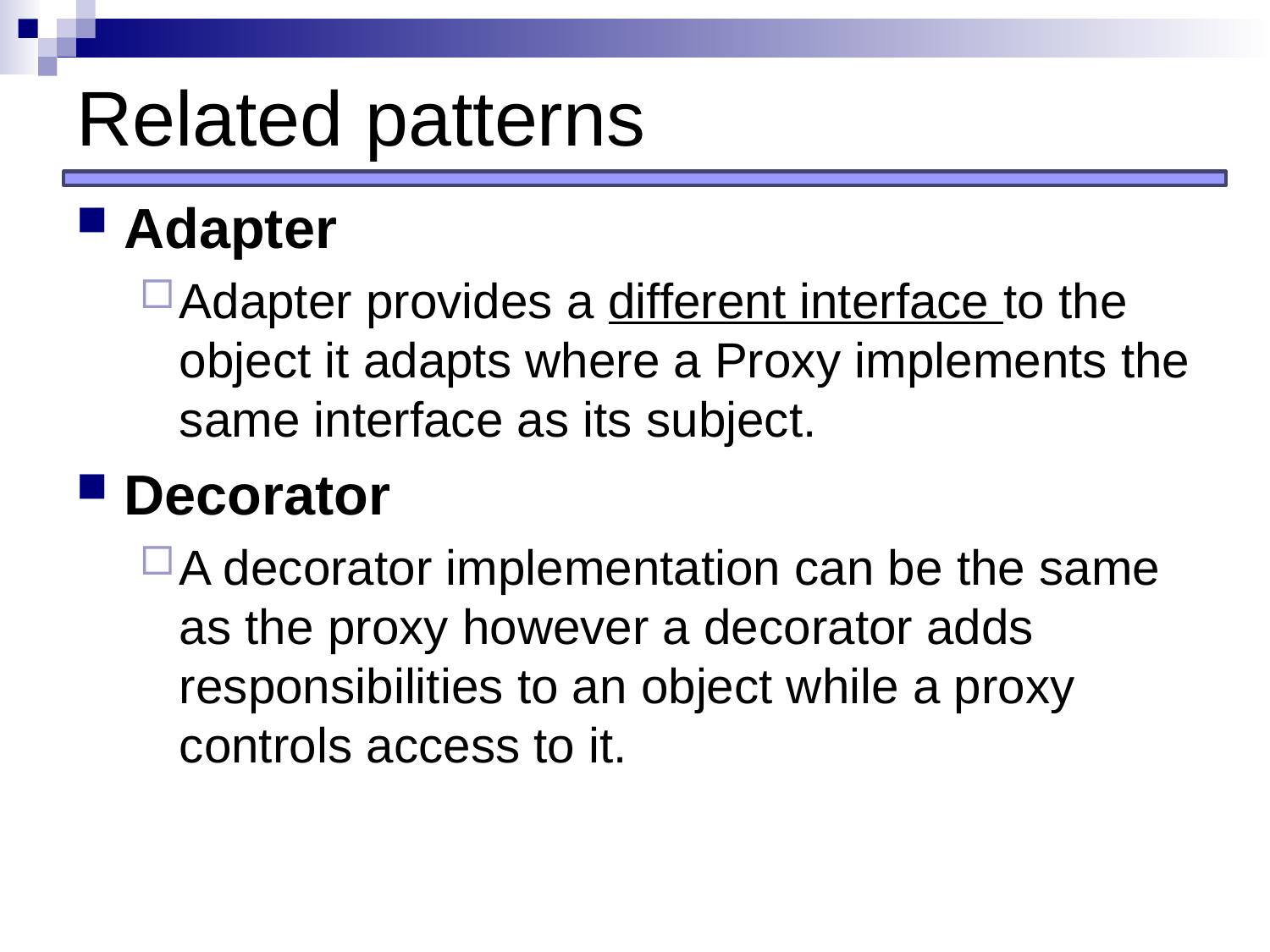

# Related patterns
Adapter
Adapter provides a different interface to the object it adapts where a Proxy implements the same interface as its subject.
Decorator
A decorator implementation can be the same as the proxy however a decorator adds responsibilities to an object while a proxy controls access to it.